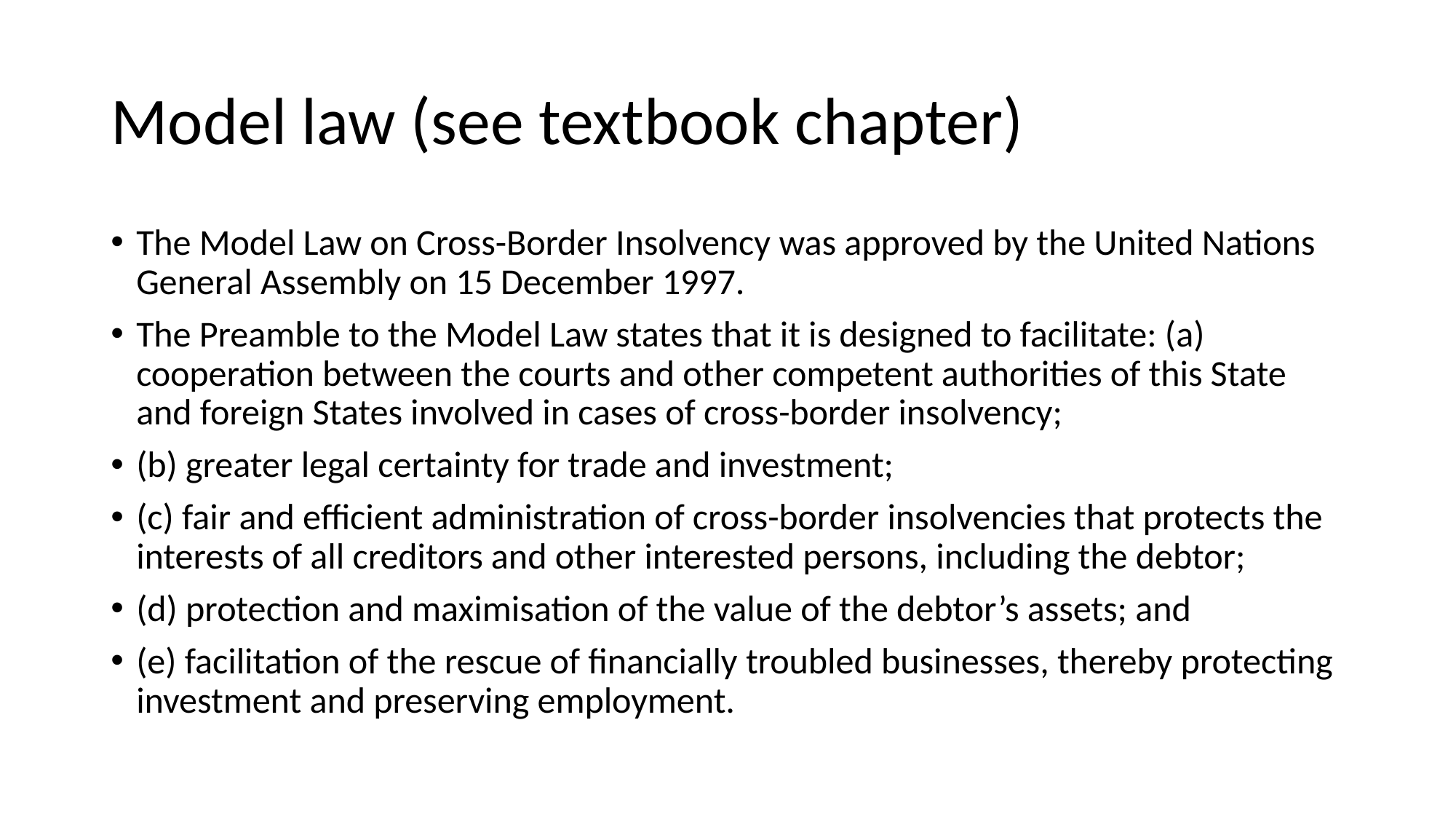

# Model law (see textbook chapter)
The Model Law on Cross-Border Insolvency was approved by the United Nations General Assembly on 15 December 1997.
The Preamble to the Model Law states that it is designed to facilitate: (a) cooperation between the courts and other competent authorities of this State and foreign States involved in cases of cross-border insolvency;
(b) greater legal certainty for trade and investment;
(c) fair and efficient administration of cross-border insolvencies that protects the interests of all creditors and other interested persons, including the debtor;
(d) protection and maximisation of the value of the debtor’s assets; and
(e) facilitation of the rescue of financially troubled businesses, thereby protecting investment and preserving employment.